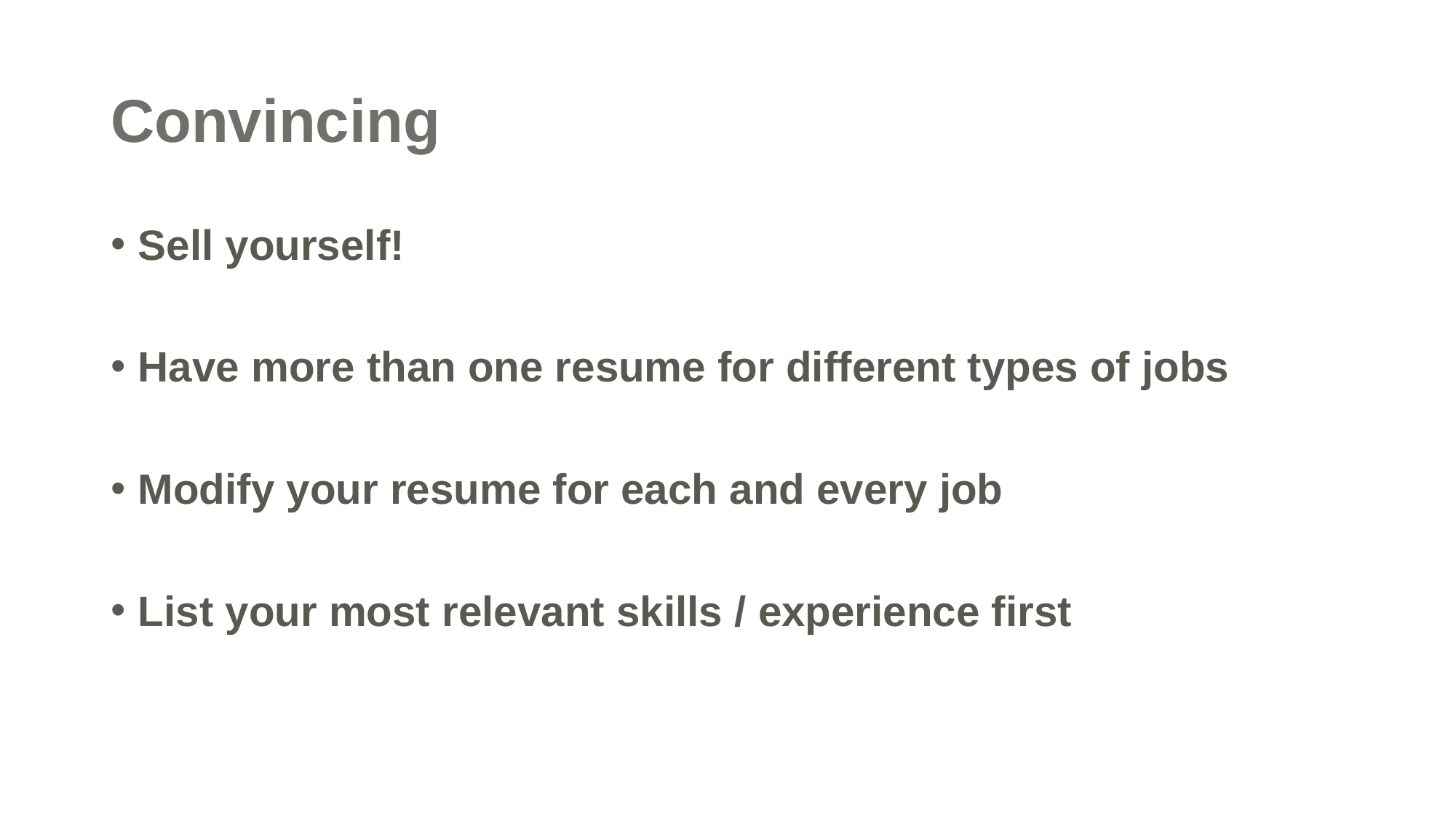

# Convincing
Sell yourself!

Have more than one resume for different types of jobs

Modify your resume for each and every job

List your most relevant skills / experience first